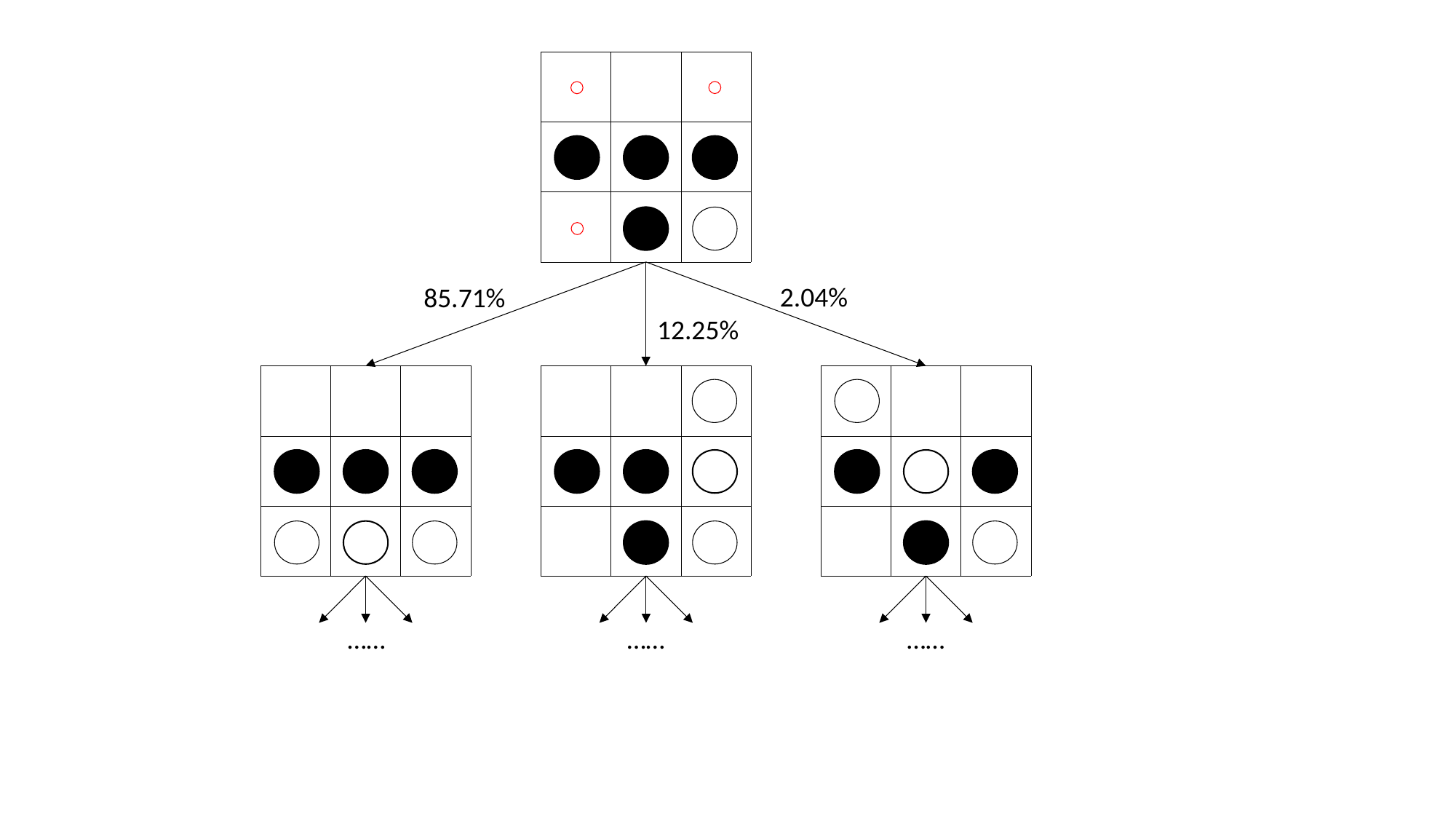

|  |  |  |
| --- | --- | --- |
|  |  |  |
|  |  |  |

2.04%
85.71%
12.25%
|  |  |  |
| --- | --- | --- |
|  |  |  |
|  |  |  |
|  |  |  |
| --- | --- | --- |
|  |  |  |
|  |  |  |
|  |  |  |
| --- | --- | --- |
|  |  |  |
|  |  |  |

……
……
……